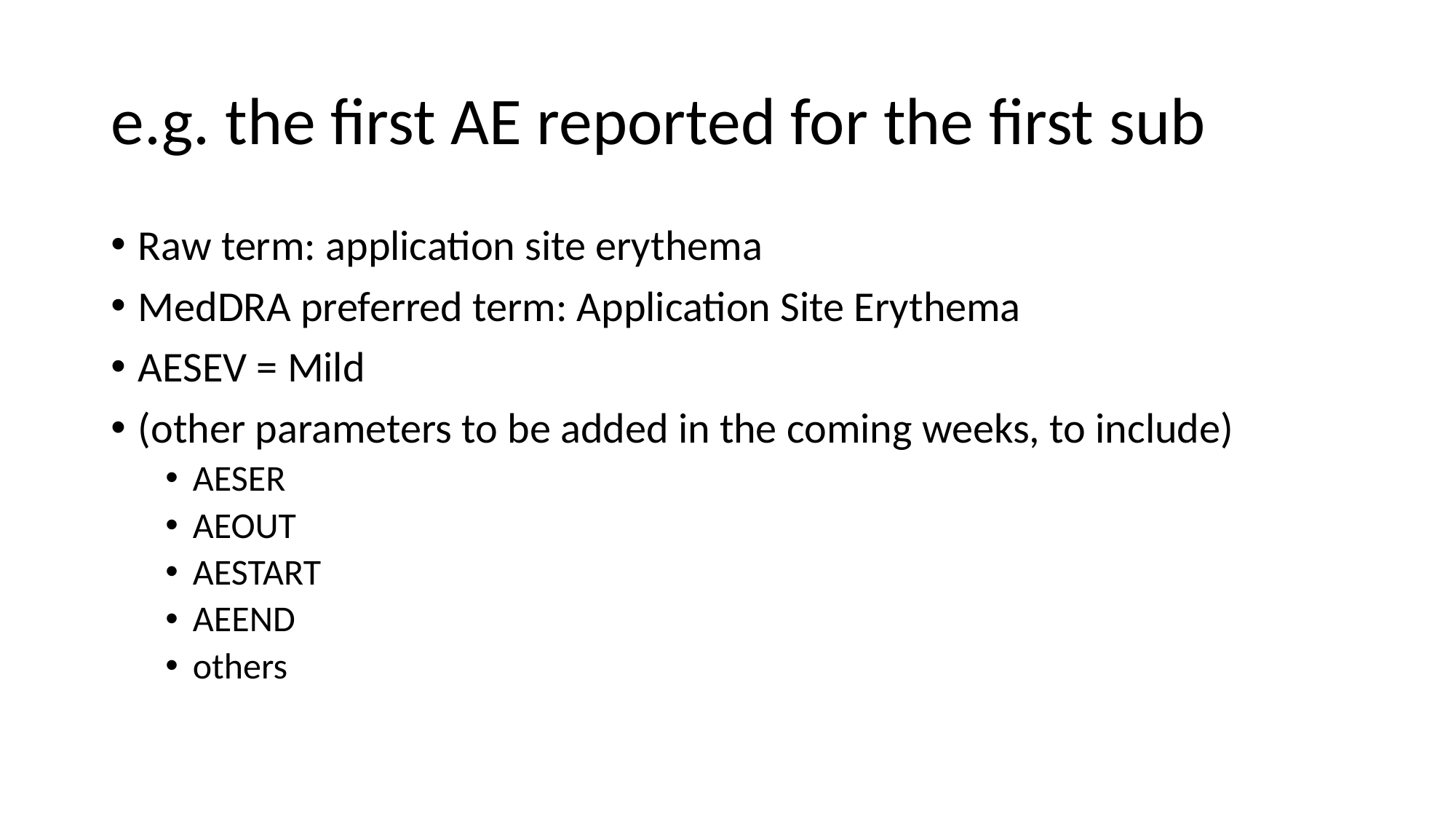

# e.g. the first AE reported for the first sub
Raw term: application site erythema
MedDRA preferred term: Application Site Erythema
AESEV = Mild
(other parameters to be added in the coming weeks, to include)
AESER
AEOUT
AESTART
AEEND
others